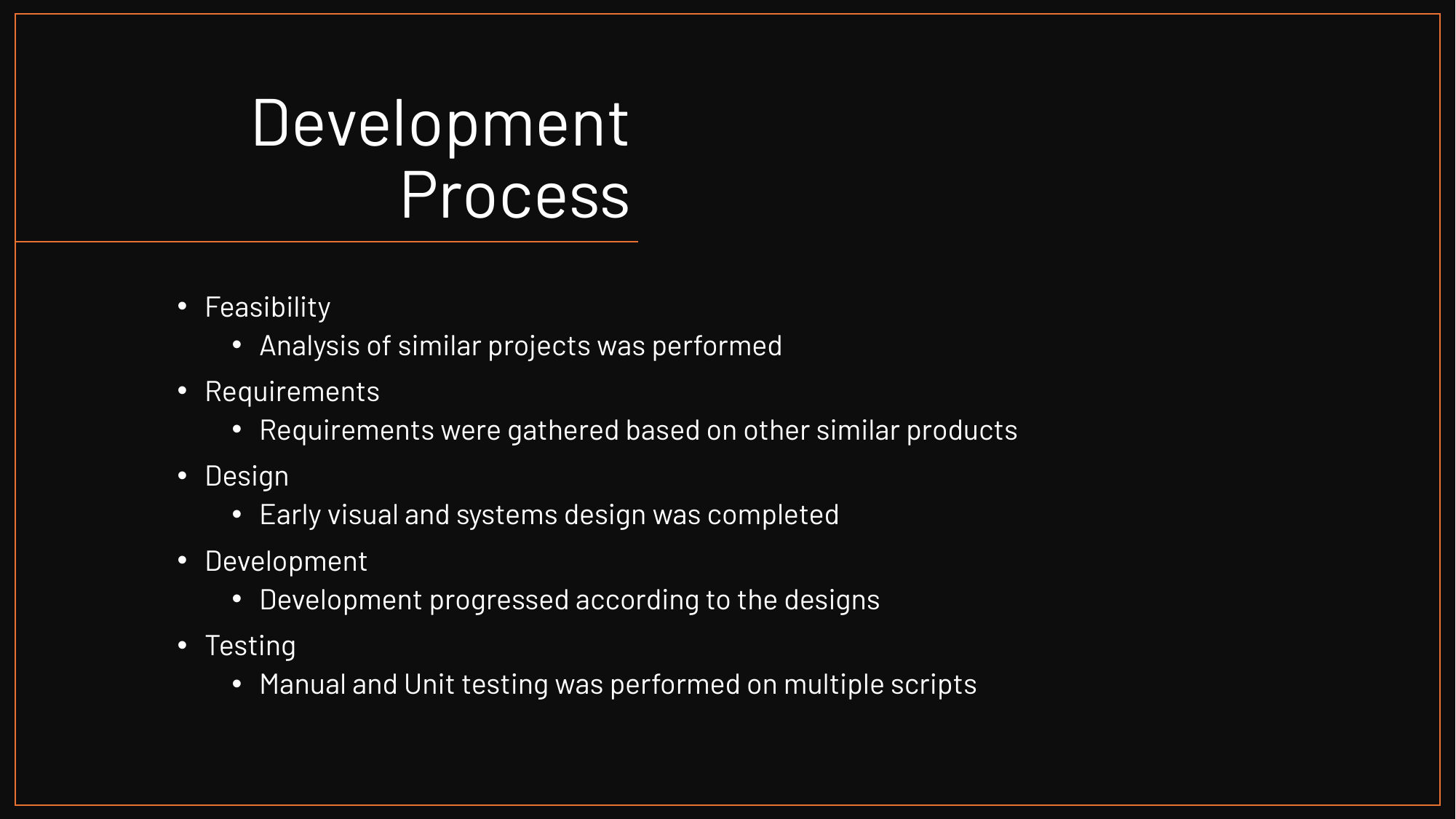

# Development Process
Feasibility
Analysis of similar projects was performed
Requirements
Requirements were gathered based on other similar products
Design
Early visual and systems design was completed
Development
Development progressed according to the designs
Testing
Manual and Unit testing was performed on multiple scripts